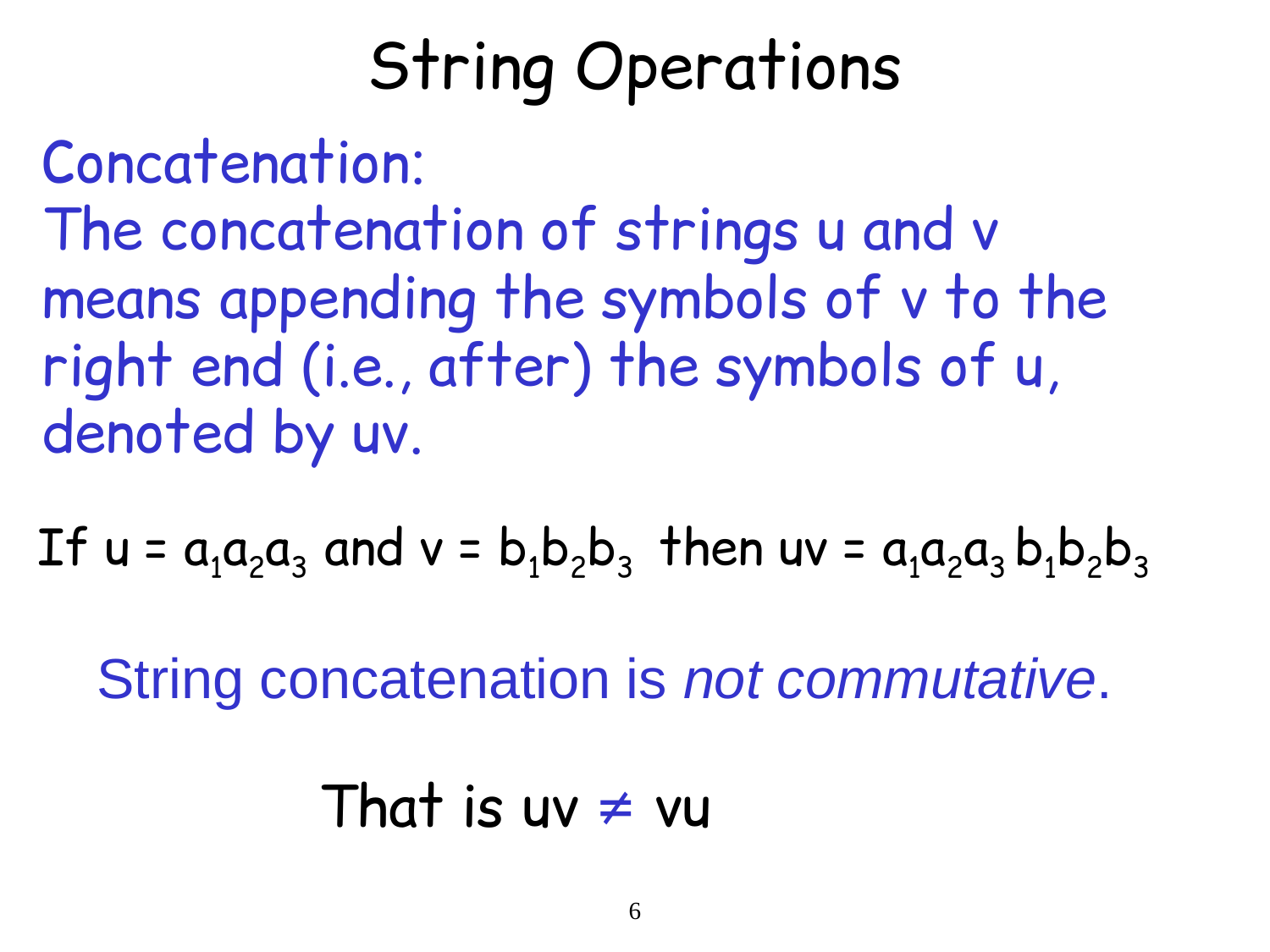

# String Operations
Concatenation:
The concatenation of strings u and v means appending the symbols of v to the right end (i.e., after) the symbols of u, denoted by uv.

If u = a1a2a3  and v = b1b2b3   then uv = a1a2a3 b1b2b3
String concatenation is not commutative.
That is uv ≠ vu
6